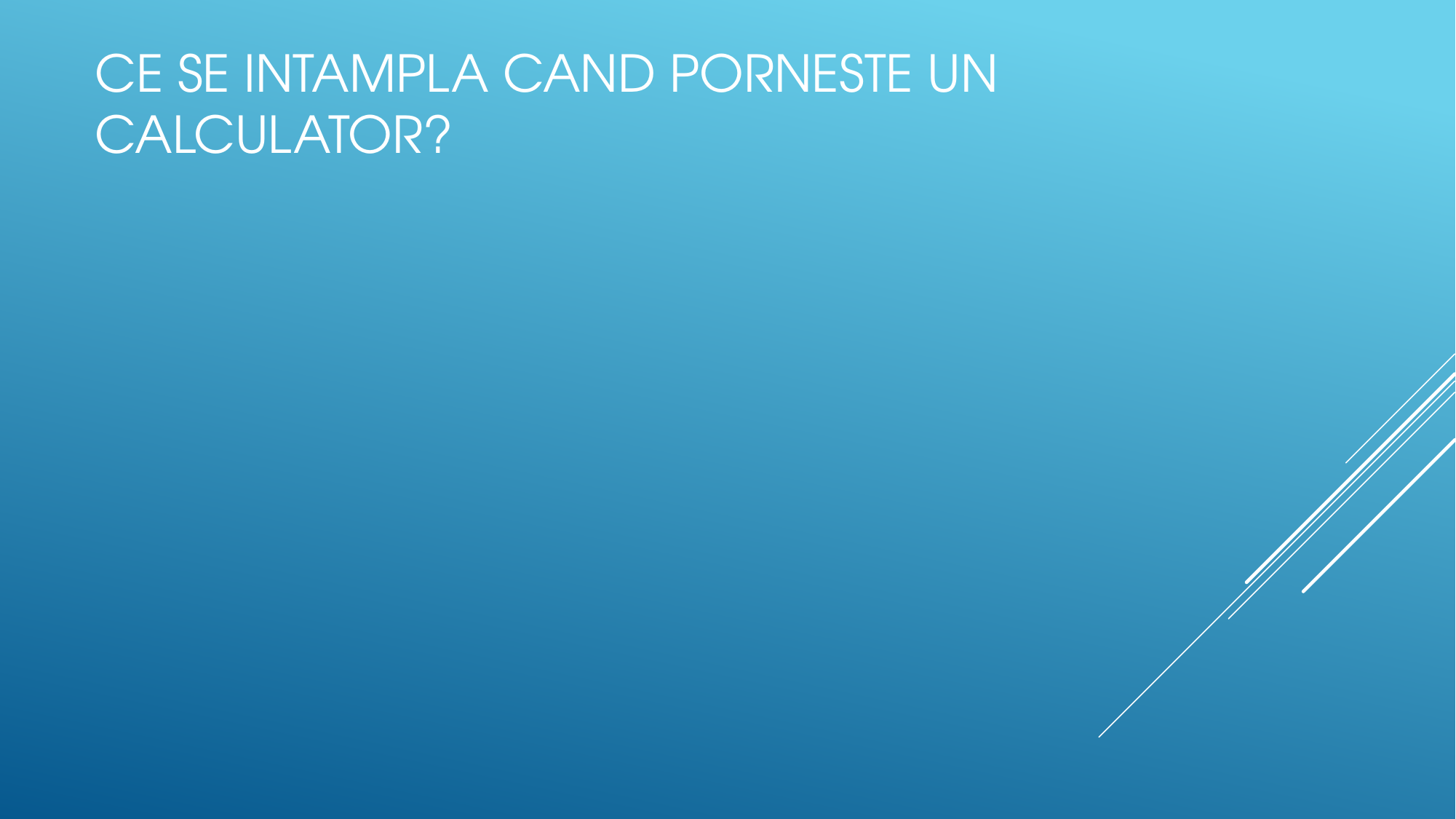

# Ce se intampla cand porneste un calculator?